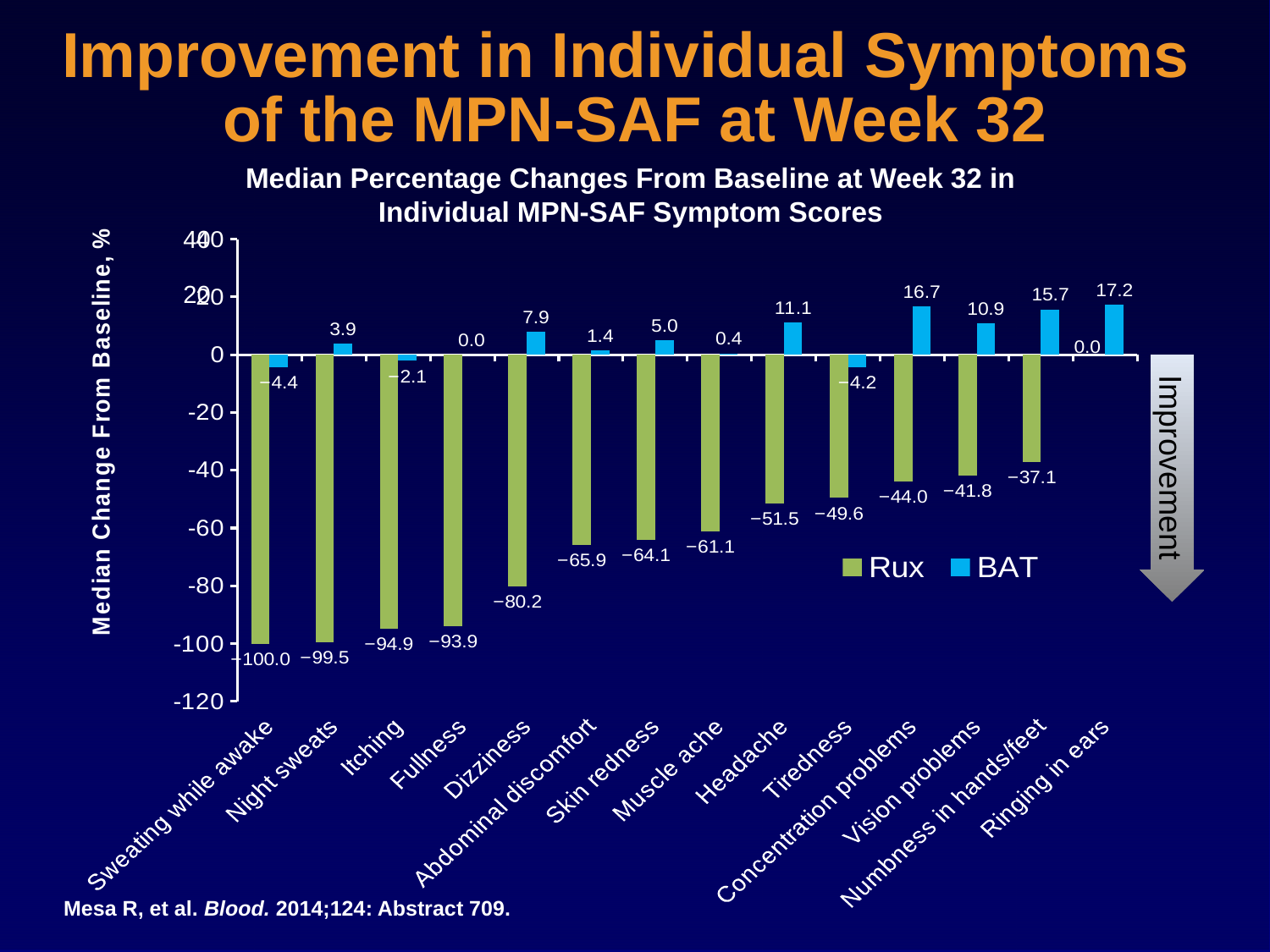

# Improvement in Individual Symptoms of the MPN-SAF at Week 32
Median Percentage Changes From Baseline at Week 32 in Individual MPN-SAF Symptom Scores
40

### Chart

| Category | Rux | BAT |
|---|---|---|
|  | -100.0 | -4.4 |
|  | -99.5 | 3.9 |
|  | -94.9 | -2.1 |
|  | -93.9 | 0.0 |
|  | -80.2 | 7.9 |
|  | -65.9 | 1.4 |
|  | -64.1 | 5.0 |
|  | -61.1 | 0.4 |
|  | -51.5 | 11.1 |
|  | -49.6 | -4.2 |
|  | -44.0 | 16.7 |
|  | -41.8 | 10.9 |
|  | -37.1 | 15.7 |
|  | 0.0 | 17.2 |
20
Improvement
Mesa R, et al. Blood. 2014;124: Abstract 709.